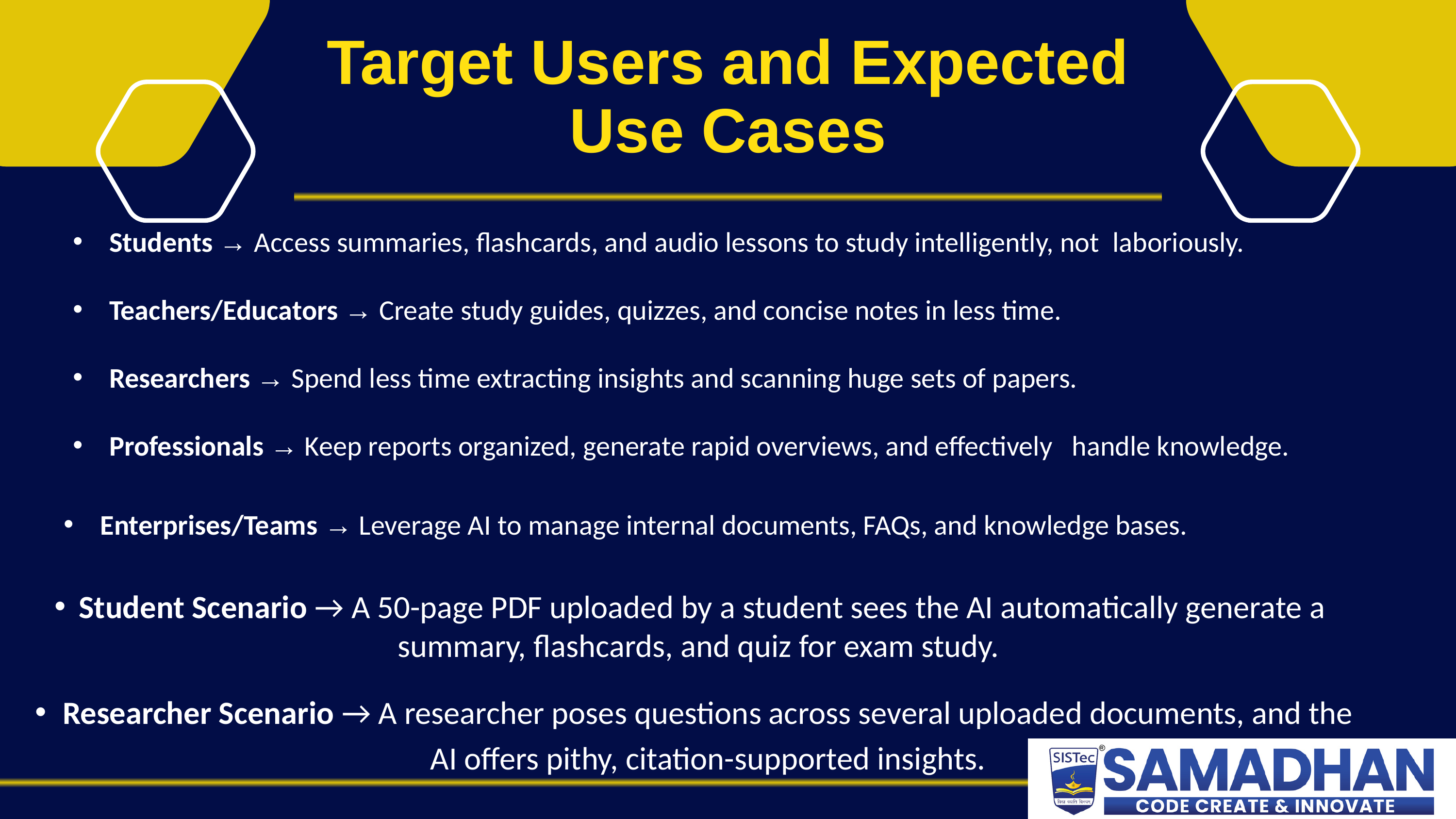

Target Users and Expected Use Cases

Students → Access summaries, flashcards, and audio lessons to study intelligently, not  laboriously.

Teachers/Educators → Create study guides, quizzes, and concise notes in less time.

Researchers → Spend less time extracting insights and scanning huge sets of papers.

Professionals → Keep reports organized, generate rapid overviews, and effectively   handle knowledge.

Enterprises/Teams → Leverage AI to manage internal documents, FAQs, and knowledge bases.

 Student Scenario → A 50-page PDF uploaded by a student sees the AI automatically generate a summary, flashcards, and quiz for exam study.

Researcher Scenario → A researcher poses questions across several uploaded documents, and the AI offers pithy, citation-supported insights.